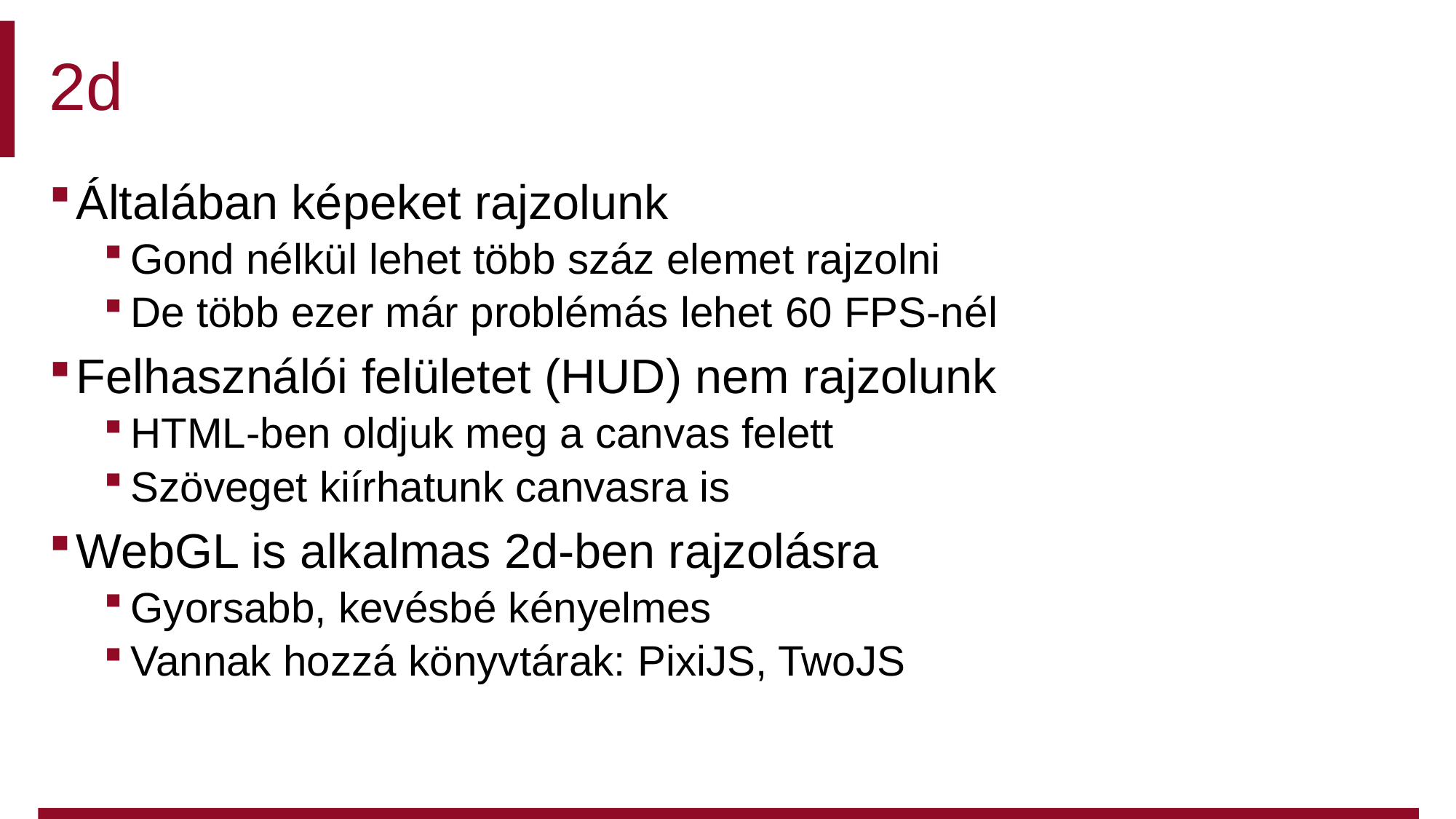

# 2d
Általában képeket rajzolunk
Gond nélkül lehet több száz elemet rajzolni
De több ezer már problémás lehet 60 FPS-nél
Felhasználói felületet (HUD) nem rajzolunk
HTML-ben oldjuk meg a canvas felett
Szöveget kiírhatunk canvasra is
WebGL is alkalmas 2d-ben rajzolásra
Gyorsabb, kevésbé kényelmes
Vannak hozzá könyvtárak: PixiJS, TwoJS